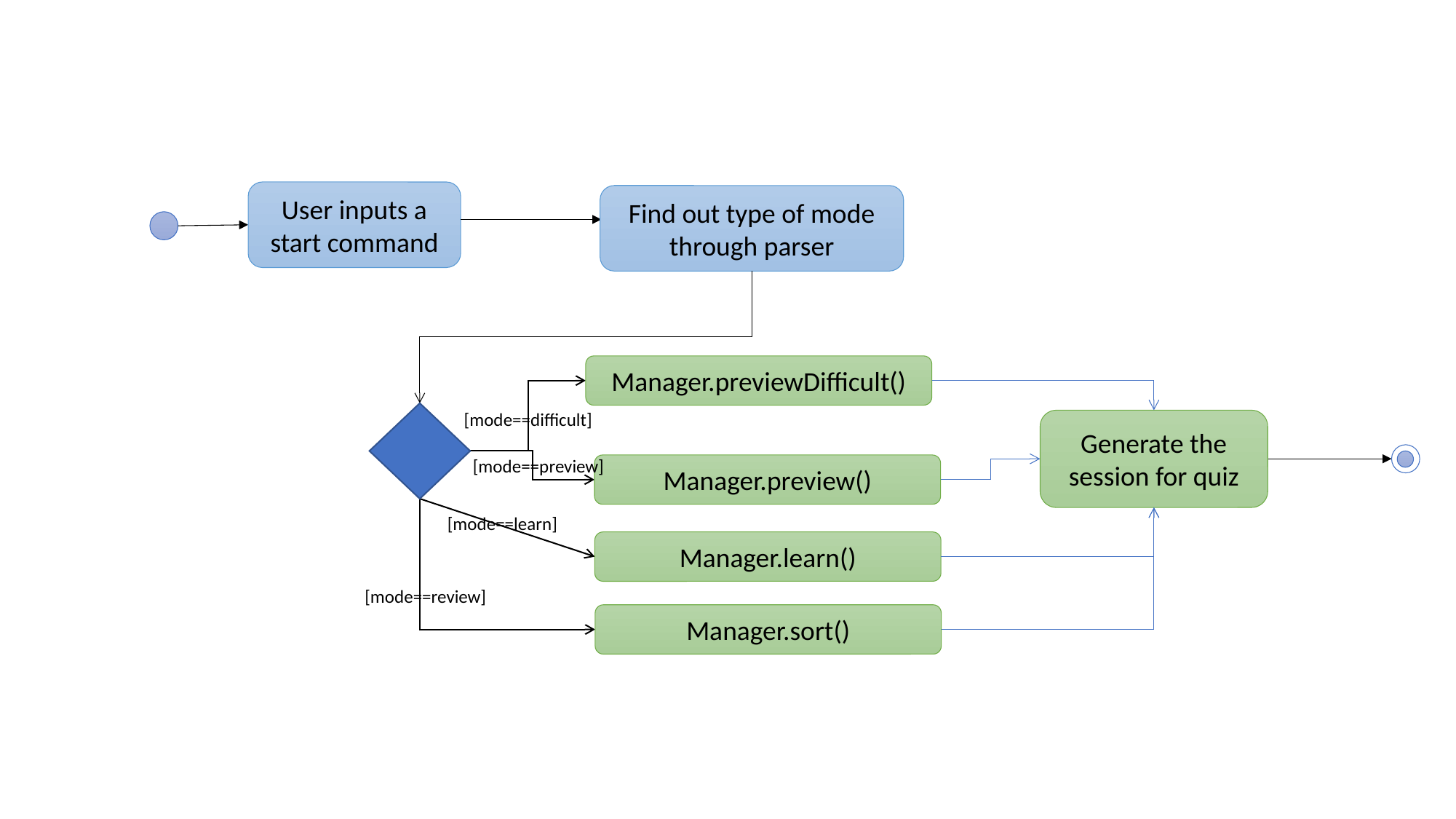

User inputs a start command
Find out type of mode through parser

Manager.previewDifficult()
[mode==difficult]

Generate the session for quiz

[mode==preview]
Manager.preview()
[mode==learn]
Manager.learn()
[mode==review]
Manager.sort()